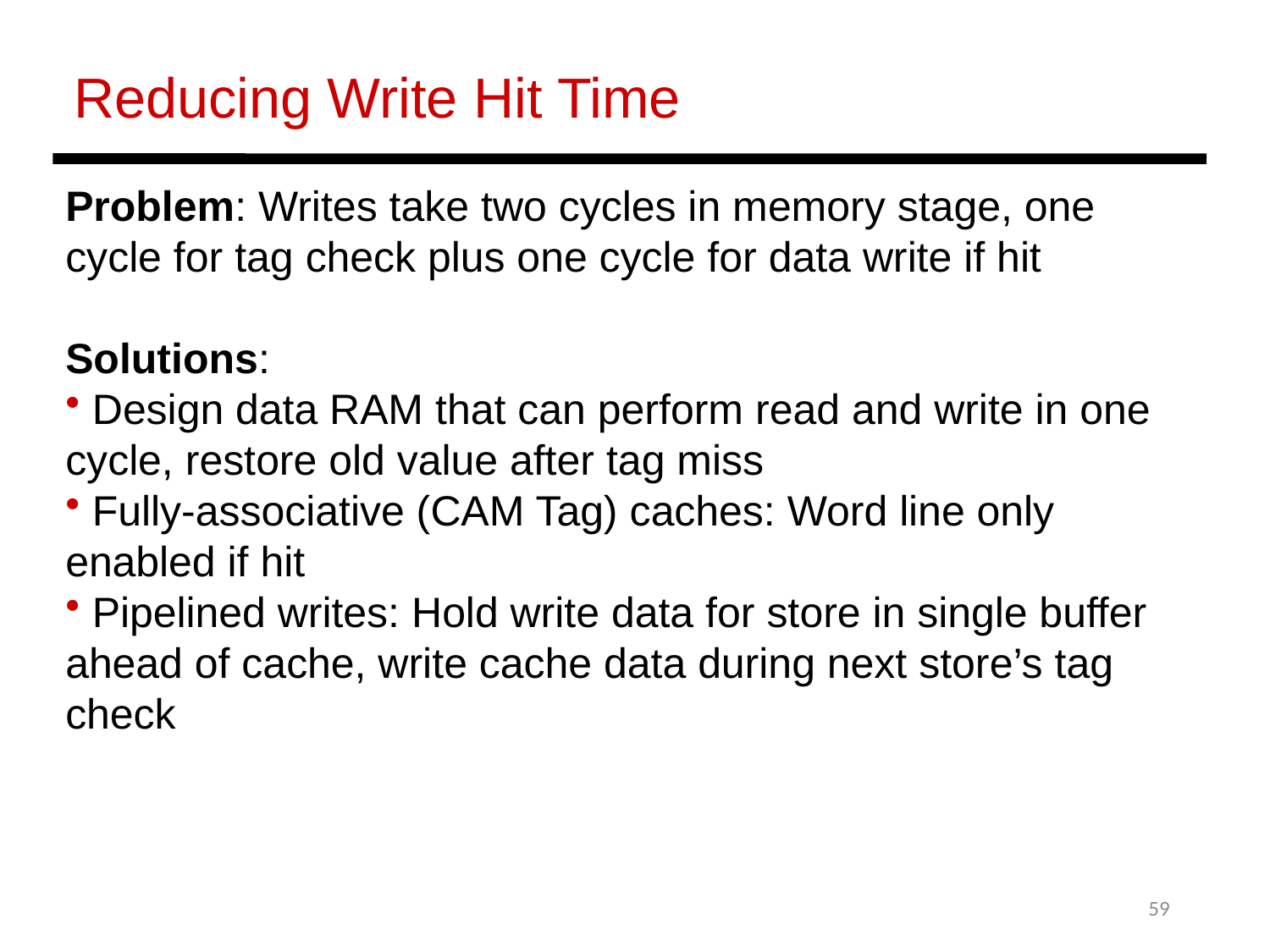

Reducing Write Hit Time

Problem: Writes take two cycles in memory stage, one cycle for tag check plus one cycle for data write if hit

Solutions:
 Design data RAM that can perform read and write in one cycle, restore old value after tag miss
 Fully-associative (CAM Tag) caches: Word line only enabled if hit
 Pipelined writes: Hold write data for store in single buffer ahead of cache, write cache data during next store’s tag check
59